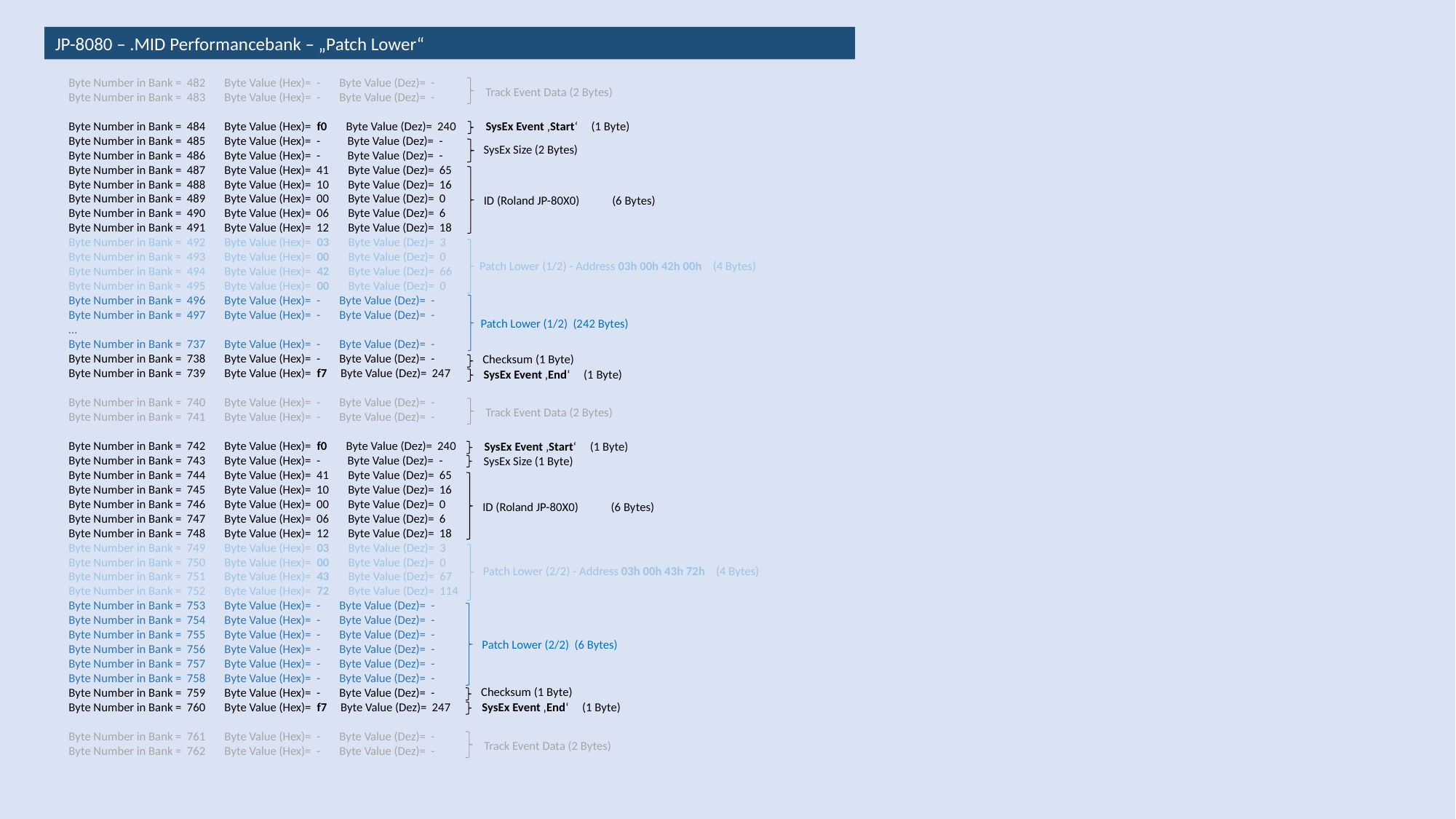

JP-8080 – .MID Performancebank – „Patch Lower“
Byte Number in Bank =  482       Byte Value (Hex)=  -       Byte Value (Dez)=  -
Byte Number in Bank =  483       Byte Value (Hex)=  -       Byte Value (Dez)=  -

Byte Number in Bank =  484       Byte Value (Hex)=  f0       Byte Value (Dez)=  240
Byte Number in Bank =  485       Byte Value (Hex)=  -          Byte Value (Dez)=  -
Byte Number in Bank =  486       Byte Value (Hex)=  -          Byte Value (Dez)=  -
Byte Number in Bank =  487       Byte Value (Hex)=  41       Byte Value (Dez)=  65
Byte Number in Bank =  488       Byte Value (Hex)=  10       Byte Value (Dez)=  16
Byte Number in Bank =  489       Byte Value (Hex)=  00       Byte Value (Dez)=  0
Byte Number in Bank =  490       Byte Value (Hex)=  06       Byte Value (Dez)=  6
Byte Number in Bank =  491       Byte Value (Hex)=  12       Byte Value (Dez)=  18
Byte Number in Bank =  492       Byte Value (Hex)=  03       Byte Value (Dez)=  3
Byte Number in Bank =  493       Byte Value (Hex)=  00       Byte Value (Dez)=  0
Byte Number in Bank =  494       Byte Value (Hex)=  42       Byte Value (Dez)=  66
Byte Number in Bank =  495       Byte Value (Hex)=  00       Byte Value (Dez)=  0
Byte Number in Bank =  496       Byte Value (Hex)=  -       Byte Value (Dez)=  -
Byte Number in Bank =  497       Byte Value (Hex)=  -       Byte Value (Dez)=  -
…
Byte Number in Bank =  737       Byte Value (Hex)=  -       Byte Value (Dez)=  -
Byte Number in Bank =  738       Byte Value (Hex)=  -       Byte Value (Dez)=  -
Byte Number in Bank =  739       Byte Value (Hex)=  f7     Byte Value (Dez)=  247
Byte Number in Bank =  740       Byte Value (Hex)=  -       Byte Value (Dez)=  -
Byte Number in Bank =  741       Byte Value (Hex)=  -       Byte Value (Dez)=  -

Byte Number in Bank =  742       Byte Value (Hex)=  f0       Byte Value (Dez)=  240
Byte Number in Bank =  743       Byte Value (Hex)=  -          Byte Value (Dez)=  -
Byte Number in Bank =  744       Byte Value (Hex)=  41       Byte Value (Dez)=  65
Byte Number in Bank =  745       Byte Value (Hex)=  10       Byte Value (Dez)=  16
Byte Number in Bank =  746       Byte Value (Hex)=  00       Byte Value (Dez)=  0
Byte Number in Bank =  747       Byte Value (Hex)=  06       Byte Value (Dez)=  6
Byte Number in Bank =  748       Byte Value (Hex)=  12       Byte Value (Dez)=  18
Byte Number in Bank =  749       Byte Value (Hex)=  03       Byte Value (Dez)=  3
Byte Number in Bank =  750       Byte Value (Hex)=  00       Byte Value (Dez)=  0
Byte Number in Bank =  751       Byte Value (Hex)=  43       Byte Value (Dez)=  67
Byte Number in Bank =  752       Byte Value (Hex)=  72       Byte Value (Dez)=  114
Byte Number in Bank =  753       Byte Value (Hex)=  -       Byte Value (Dez)=  -
Byte Number in Bank =  754       Byte Value (Hex)=  -       Byte Value (Dez)=  -
Byte Number in Bank =  755       Byte Value (Hex)=  -       Byte Value (Dez)=  -
Byte Number in Bank =  756       Byte Value (Hex)=  -       Byte Value (Dez)=  -
Byte Number in Bank =  757       Byte Value (Hex)=  -       Byte Value (Dez)=  -
Byte Number in Bank =  758       Byte Value (Hex)=  -       Byte Value (Dez)=  -
Byte Number in Bank =  759       Byte Value (Hex)=  -       Byte Value (Dez)=  -
Byte Number in Bank =  760       Byte Value (Hex)=  f7     Byte Value (Dez)=  247

Byte Number in Bank =  761       Byte Value (Hex)=  -       Byte Value (Dez)=  -
Byte Number in Bank =  762       Byte Value (Hex)=  -       Byte Value (Dez)=  -

Track Event Data (2 Bytes)
SysEx Event ‚Start‘     (1 Byte)

SysEx Size (2 Bytes)

ID (Roland JP-80X0)            (6 Bytes)

Patch Lower (1/2) - Address 03h 00h 42h 00h    (4 Bytes)

Patch Lower (1/2)  (242 Bytes)
Checksum (1 Byte)

SysEx Event ‚End‘     (1 Byte)

Track Event Data (2 Bytes)
SysEx Event ‚Start‘     (1 Byte)

SysEx Size (1 Byte)

ID (Roland JP-80X0)            (6 Bytes)

Patch Lower (2/2) - Address 03h 00h 43h 72h    (4 Bytes)

Patch Lower (2/2)  (6 Bytes)
Checksum (1 Byte)

SysEx Event ‚End‘     (1 Byte)

Track Event Data (2 Bytes)